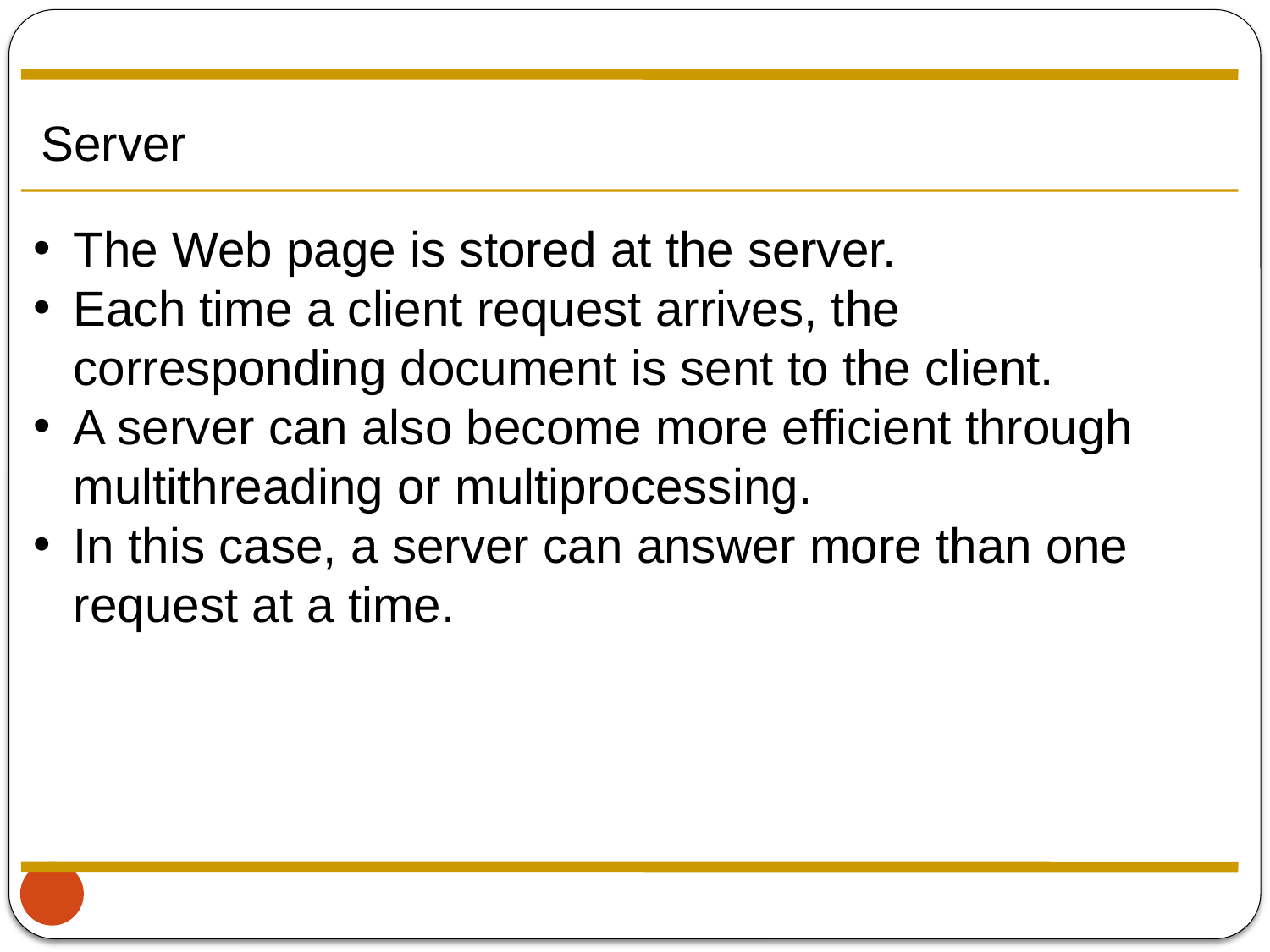

Server

The Web page is stored at the server.
Each time a client request arrives, the corresponding document is sent to the client.
A server can also become more efficient through multithreading or multiprocessing.
In this case, a server can answer more than one request at a time.